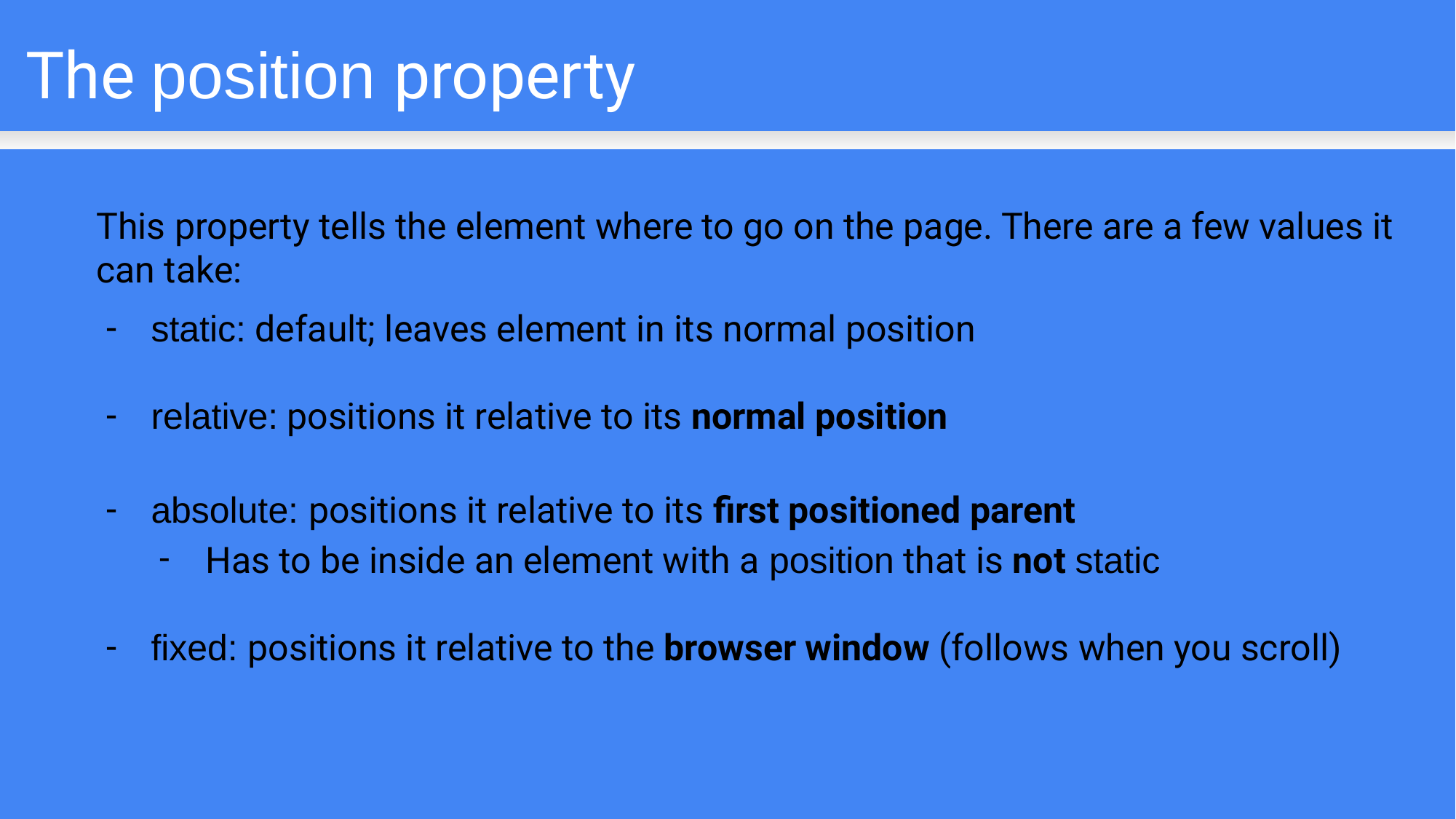

The position property
This property tells the element where to go on the page. There are a few values it can take:
static: default; leaves element in its normal position

relative: positions it relative to its normal position

absolute: positions it relative to its first positioned parent
Has to be inside an element with a position that is not static

fixed: positions it relative to the browser window (follows when you scroll)